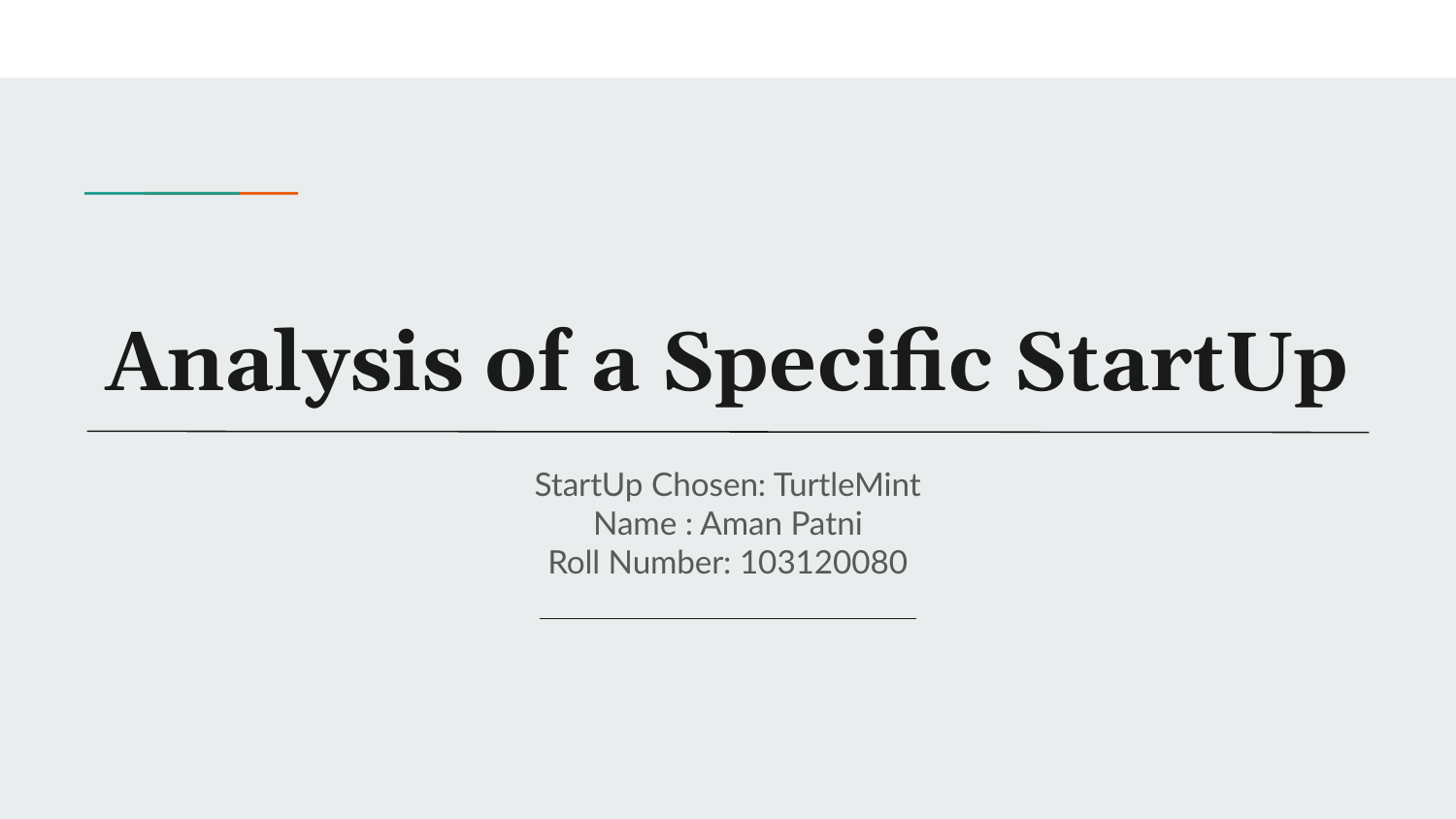

# Analysis of a Specific StartUp
StartUp Chosen: TurtleMint
Name : Aman Patni
Roll Number: 103120080